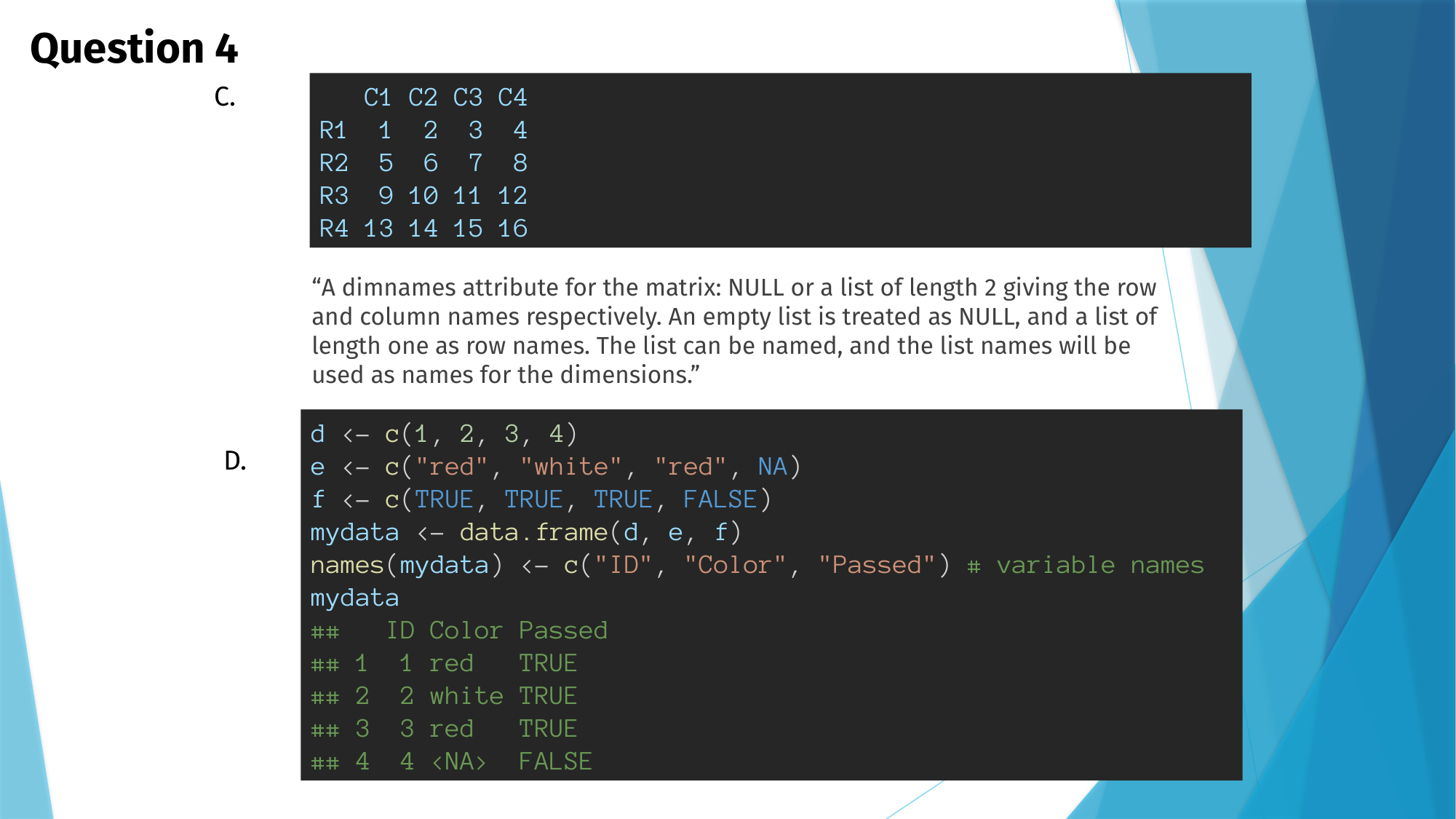

Question 4
C.
   C1 C2 C3 C4
R1  1  2  3  4
R2  5  6  7  8
R3  9 10 11 12
R4 13 14 15 16

“A dimnames attribute for the matrix: NULL or a list of length 2 giving the row and column names respectively. An empty list is treated as NULL, and a list of length one as row names. The list can be named, and the list names will be used as names for the dimensions.”
d <- c(1, 2, 3, 4)
e <- c("red", "white", "red", NA)
f <- c(TRUE, TRUE, TRUE, FALSE)
mydata <- data.frame(d, e, f)
names(mydata) <- c("ID", "Color", "Passed") # variable names
mydata
##   ID Color Passed
## 1  1 red   TRUE
## 2  2 white TRUE
## 3  3 red   TRUE
## 4  4 <NA>  FALSE
D.